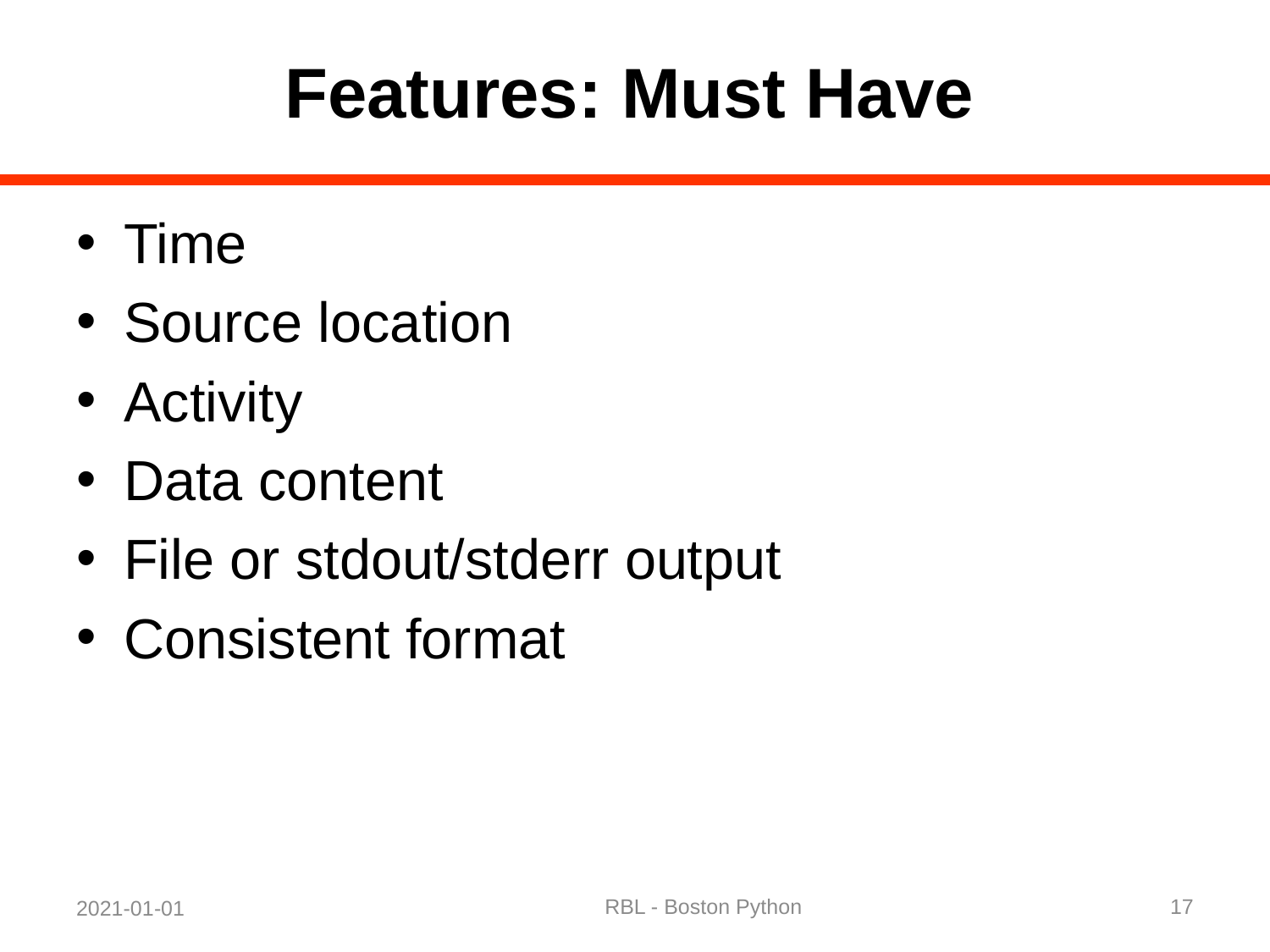

# Features: Must Have
Time
Source location
Activity
Data content
File or stdout/stderr output
Consistent format
RBL - Boston Python
17
2021-01-01